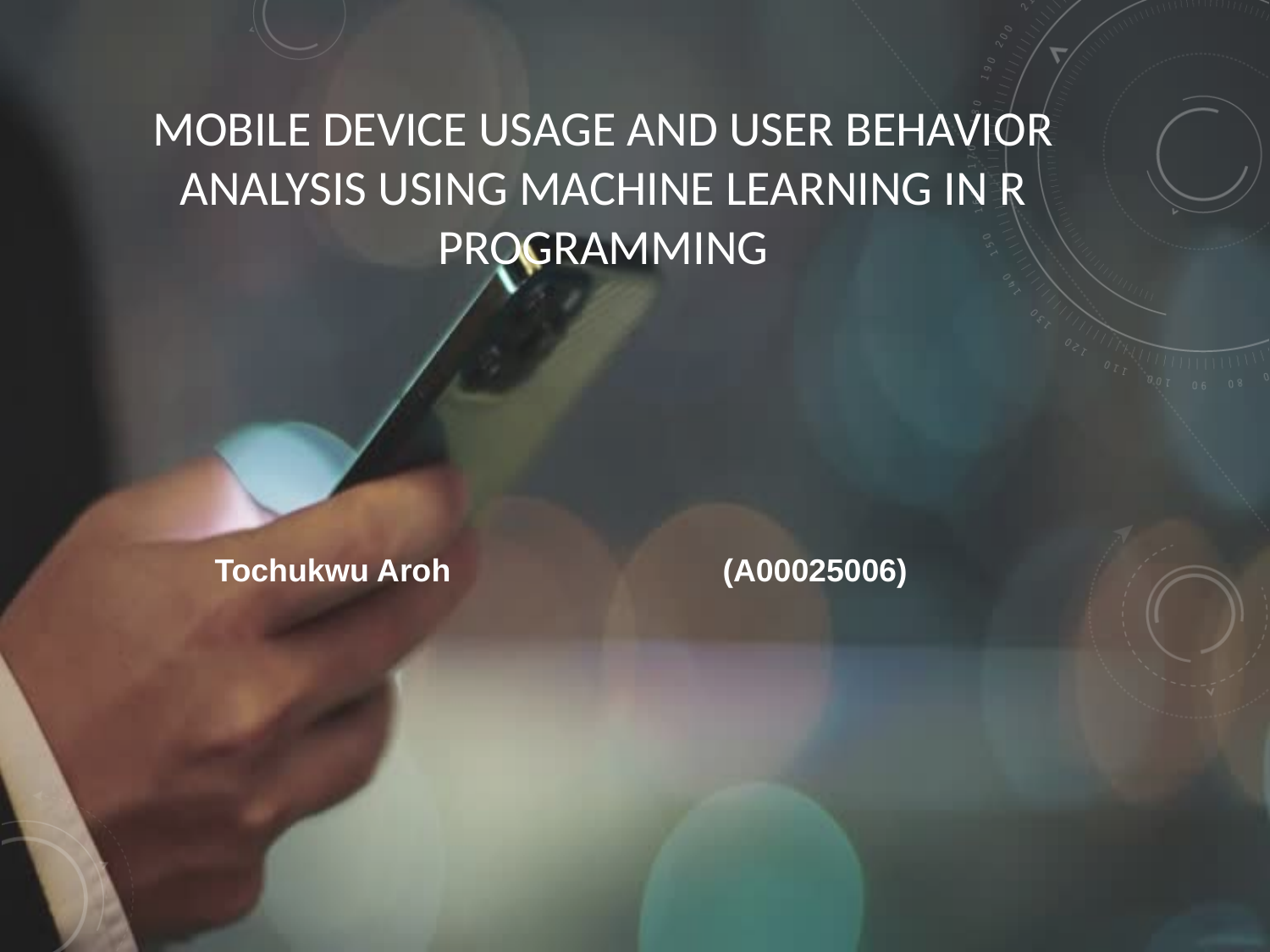

# Mobile Device Usage and User Behavior Analysis Using Machine Learning in r programming

	Tochukwu Aroh 			(A00025006)